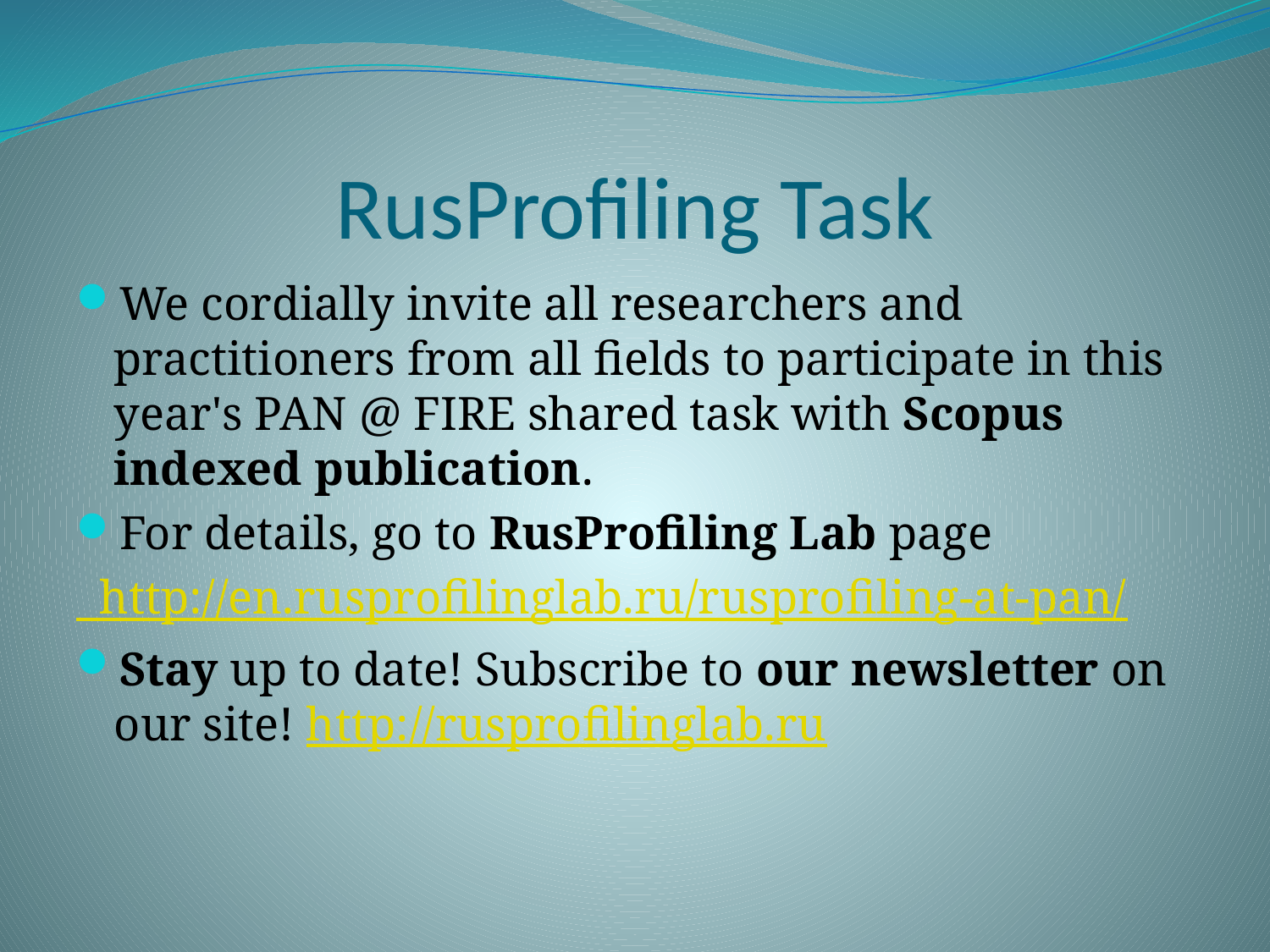

# RusProfiling Task
We cordially invite all researchers and practitioners from all fields to participate in this year's PAN @ FIRE shared task with Scopus indexed publication.
For details, go to RusProfiling Lab page
  http://en.rusprofilinglab.ru/rusprofiling-at-pan/
Stay up to date! Subscribe to our newsletter on our site! http://rusprofilinglab.ru